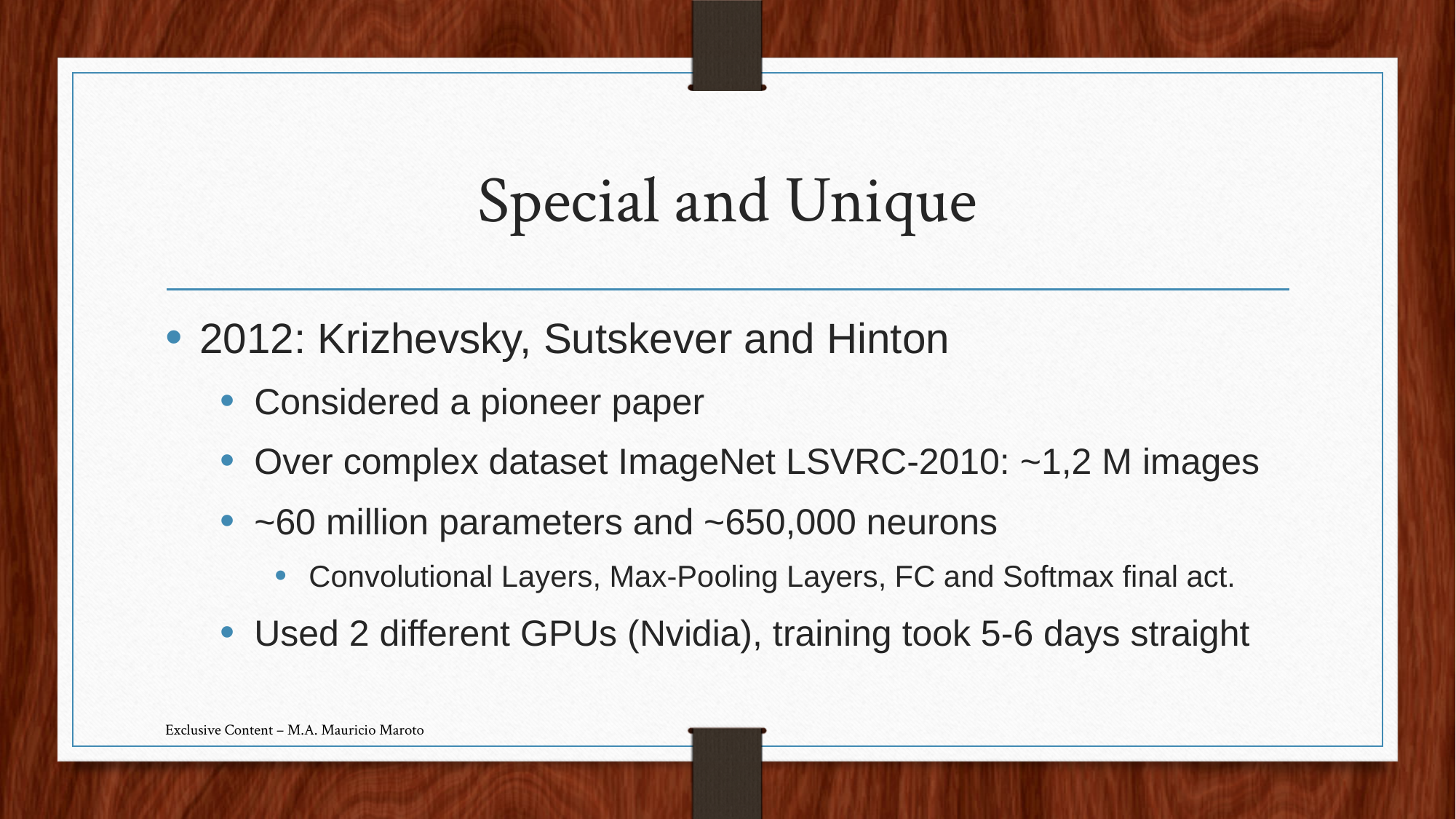

# Special and Unique
2012: Krizhevsky, Sutskever and Hinton
Considered a pioneer paper
Over complex dataset ImageNet LSVRC-2010: ~1,2 M images
~60 million parameters and ~650,000 neurons
Convolutional Layers, Max-Pooling Layers, FC and Softmax final act.
Used 2 different GPUs (Nvidia), training took 5-6 days straight
Exclusive Content – M.A. Mauricio Maroto